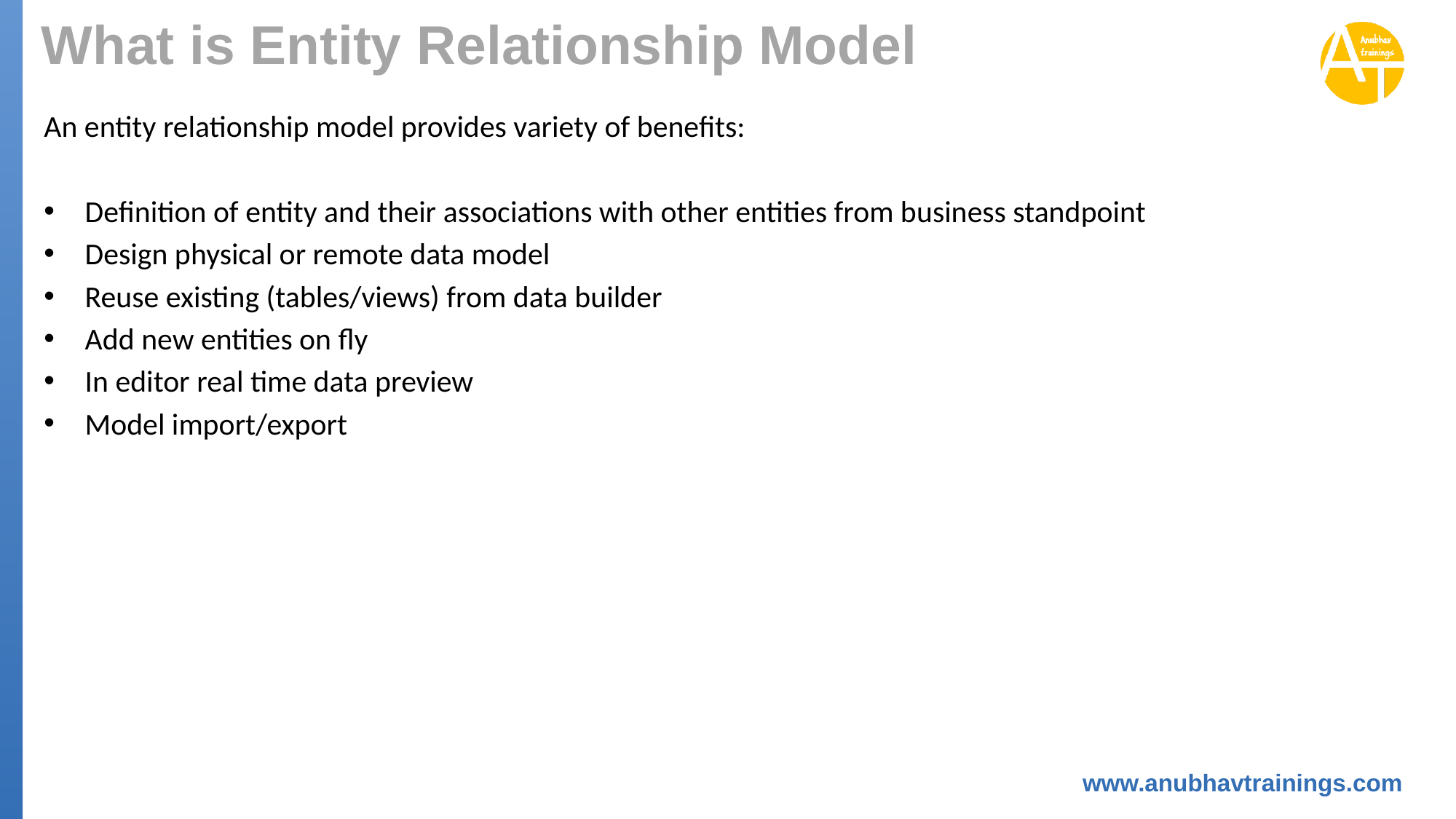

# What is Entity Relationship Model
An entity relationship model provides variety of benefits:

Definition of entity and their associations with other entities from business standpoint
Design physical or remote data model
Reuse existing (tables/views) from data builder
Add new entities on fly
In editor real time data preview
Model import/export